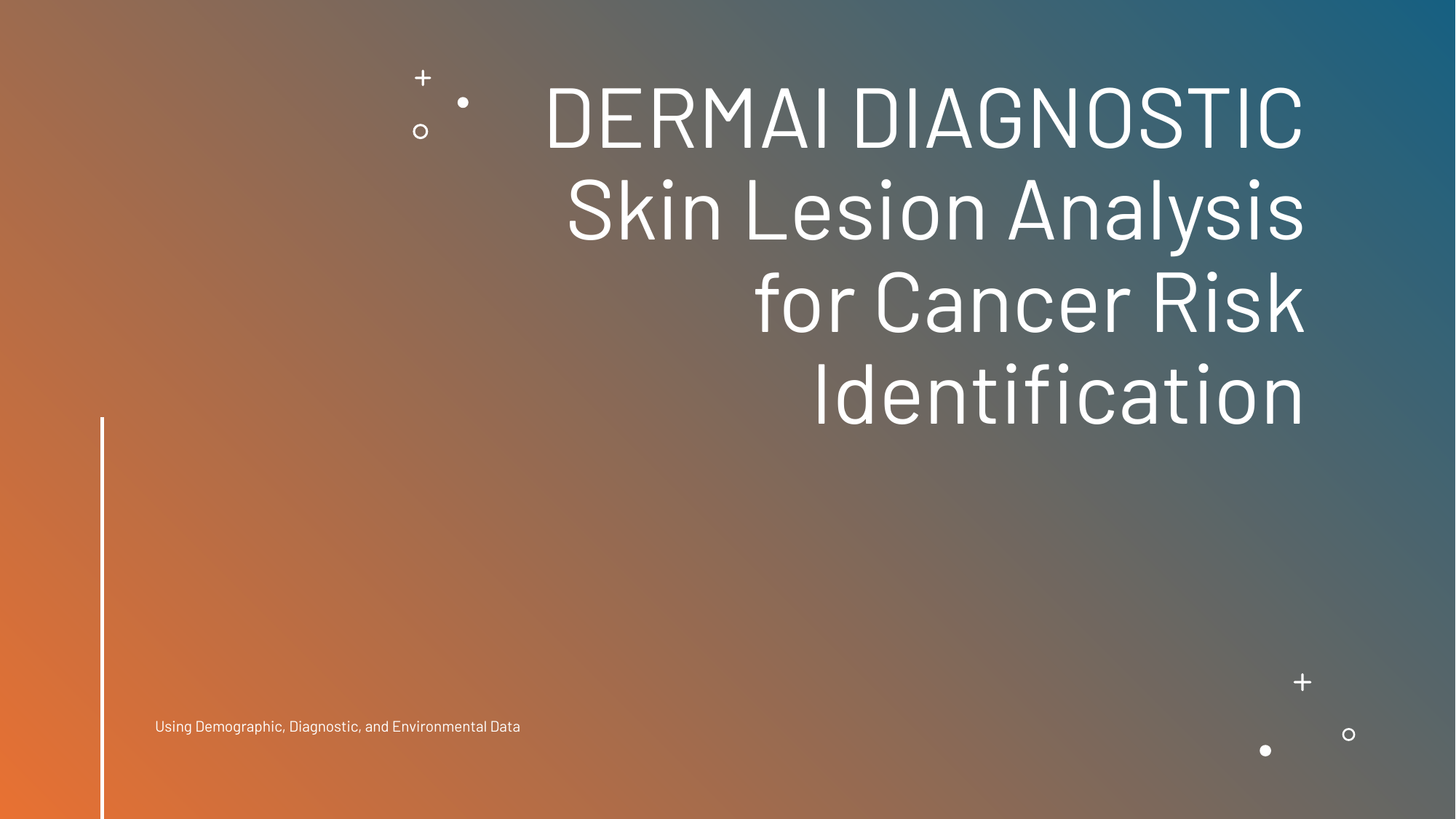

# DERMAI DIAGNOSTIC Skin Lesion Analysis for Cancer Risk Identification

Using Demographic, Diagnostic, and Environmental Data